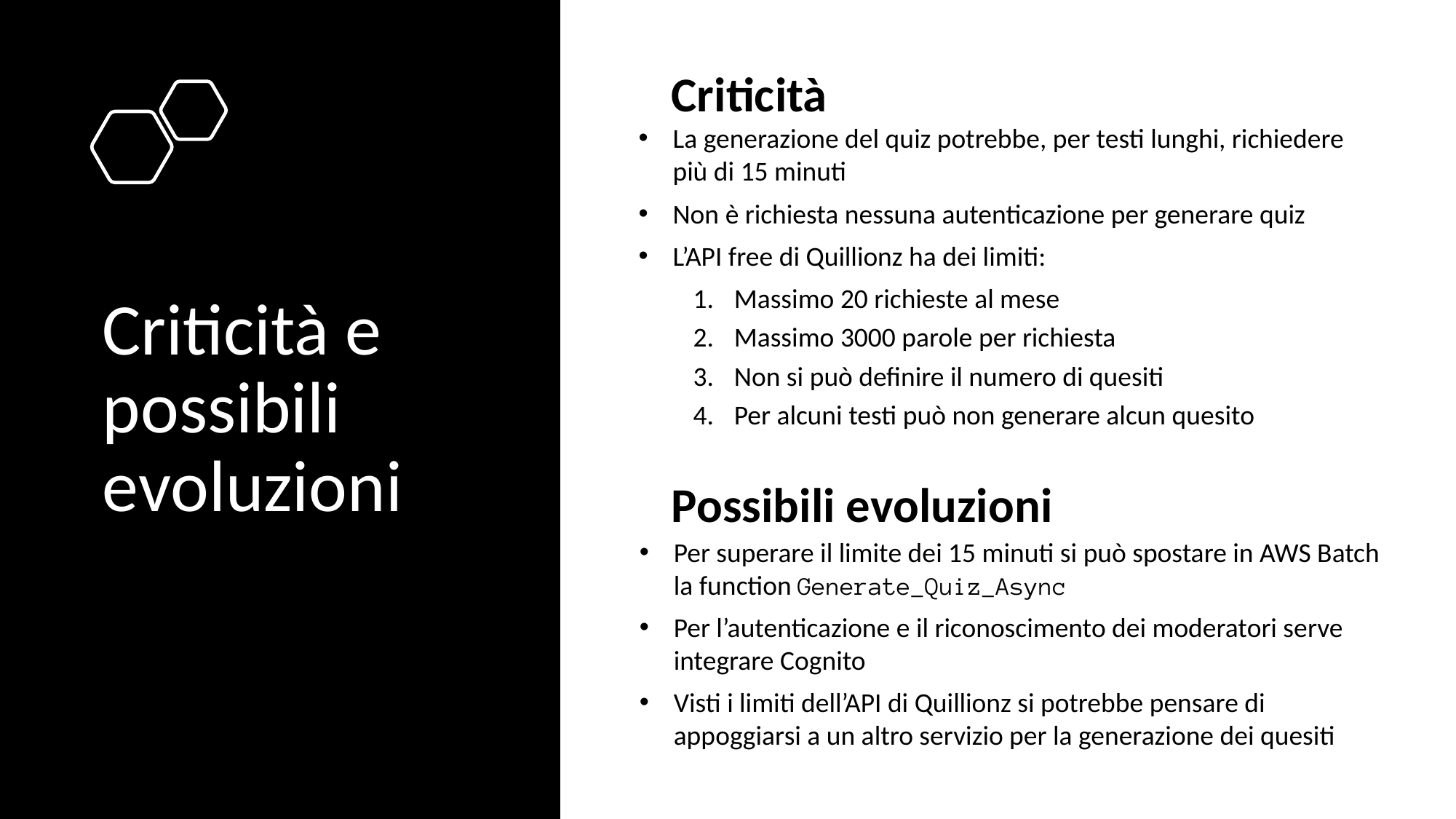

Criticità

La generazione del quiz potrebbe, per testi lunghi, richiedere più di 15 minuti
Non è richiesta nessuna autenticazione per generare quiz
L’API free di Quillionz ha dei limiti:
Massimo 20 richieste al mese
Massimo 3000 parole per richiesta
Non si può definire il numero di quesiti
Per alcuni testi può non generare alcun quesito

Possibili evoluzioni

Per superare il limite dei 15 minuti si può spostare in AWS Batch la function Generate_Quiz_Async
Per l’autenticazione e il riconoscimento dei moderatori serve integrare Cognito
Visti i limiti dell’API di Quillionz si potrebbe pensare di appoggiarsi a un altro servizio per la generazione dei quesiti

# Criticità e possibili evoluzioni